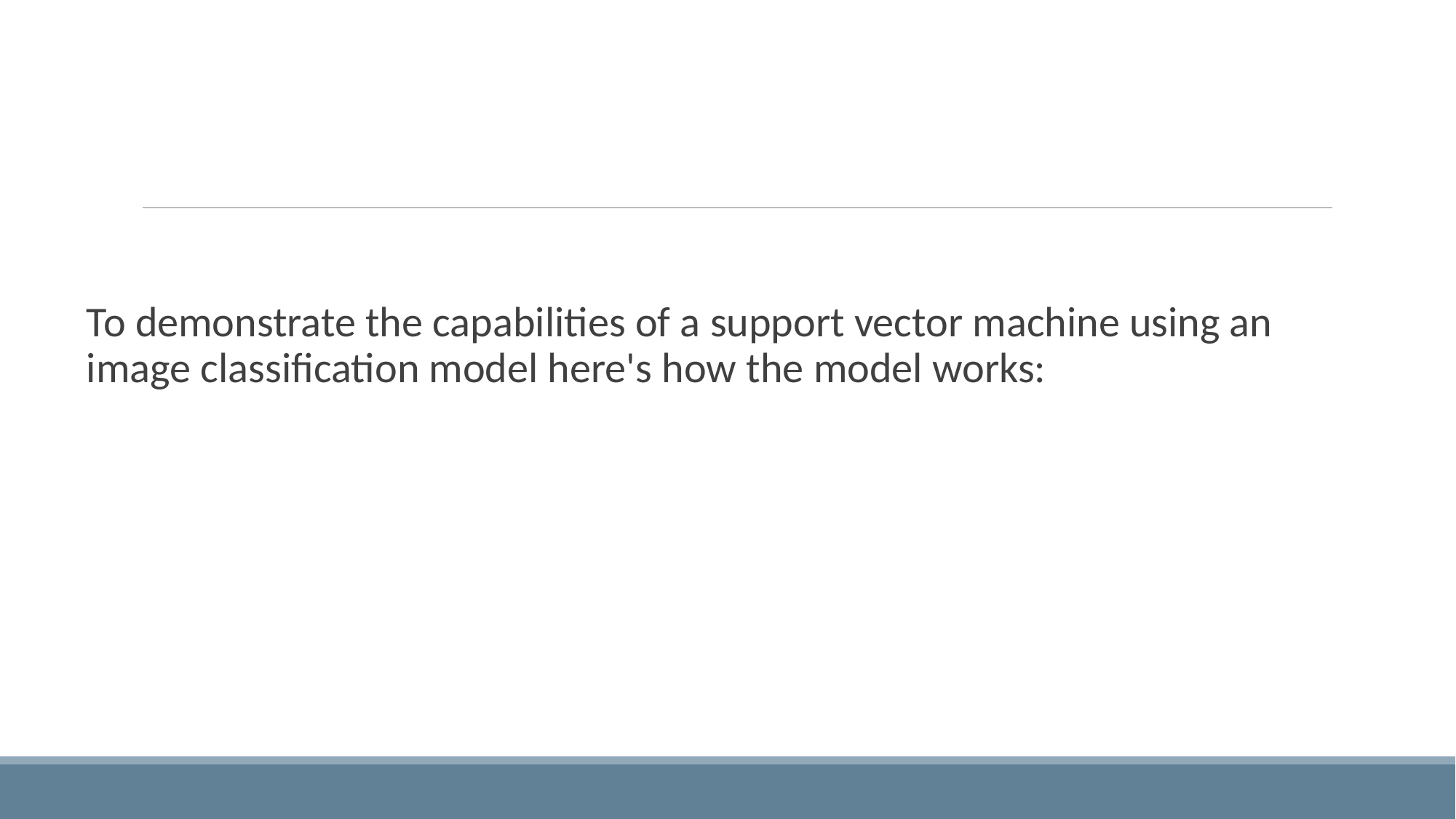

To demonstrate the capabilities of a support vector machine using an image classification model here's how the model works: